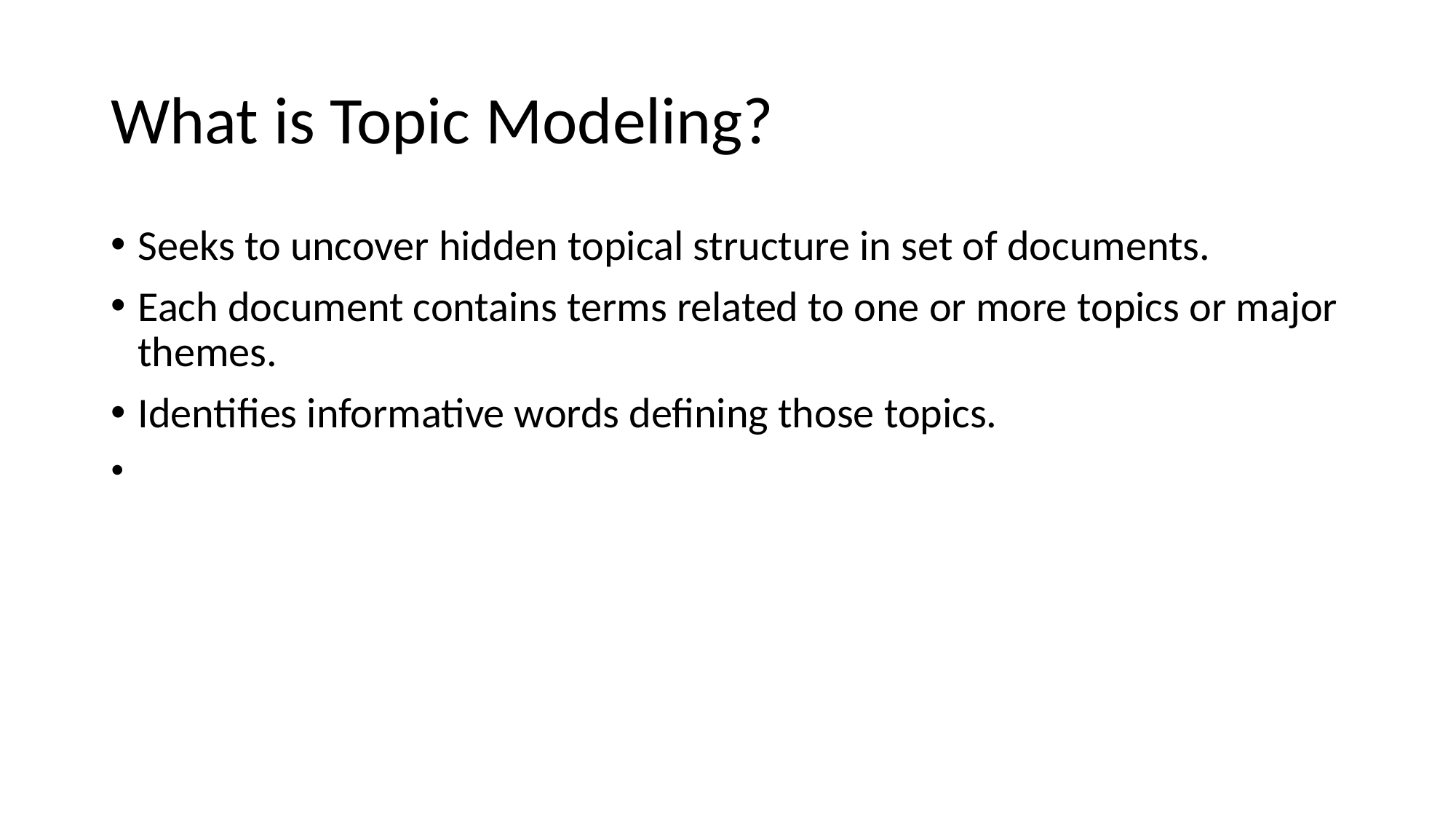

What is Topic Modeling?
Seeks to uncover hidden topical structure in set of documents.
Each document contains terms related to one or more topics or major themes.
Identifies informative words defining those topics.